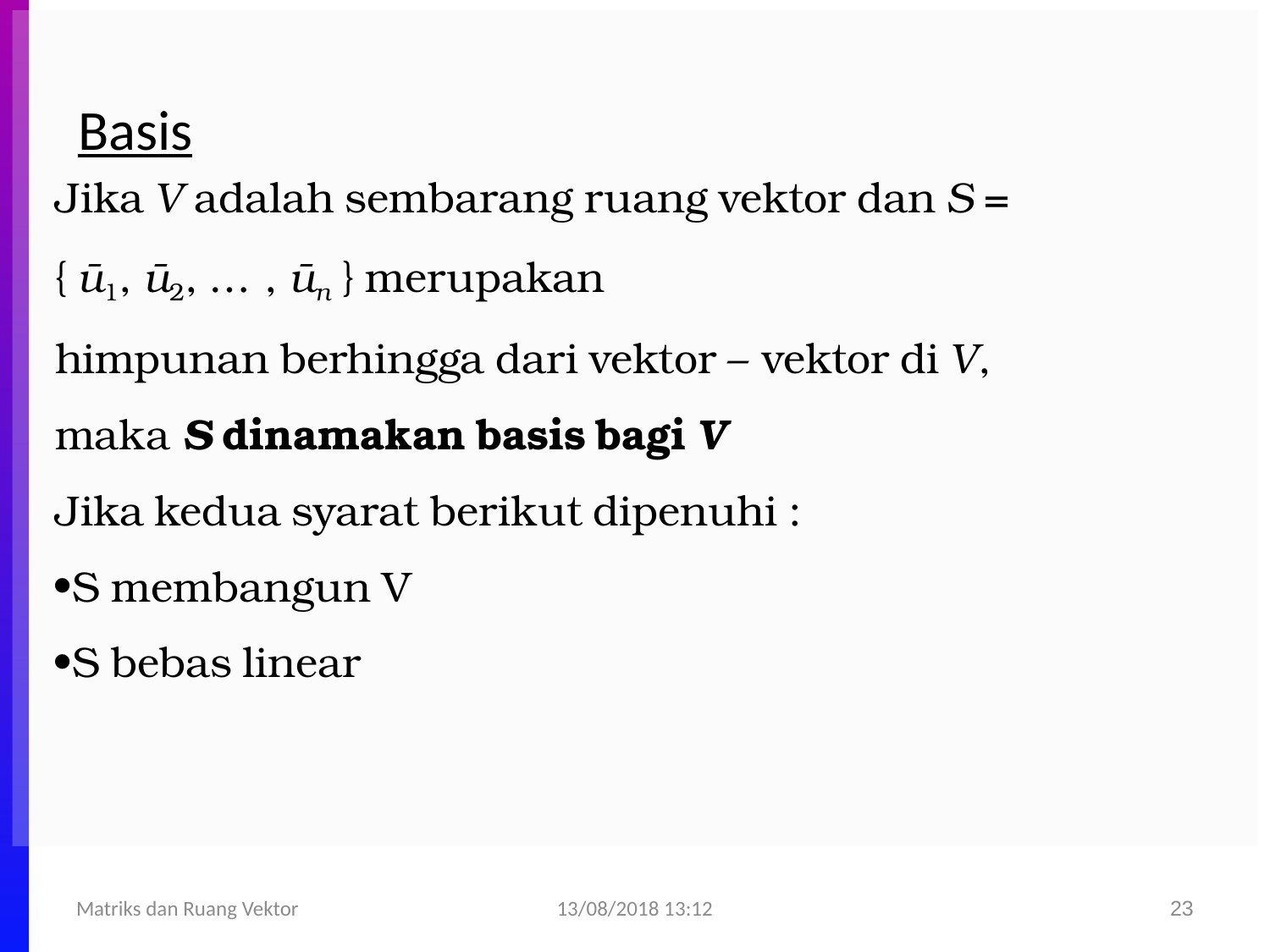

# Basis
Jika V adalah sembarang ruang vektor dan S = { ū1, ū2, … , ūn  } merupakan
himpunan berhingga dari vektor – vektor di V,
maka	S dinamakan basis bagi V
Jika kedua syarat berikut dipenuhi :
S membangun V
S bebas linear
13/08/2018 13:12
Matriks dan Ruang Vektor
23